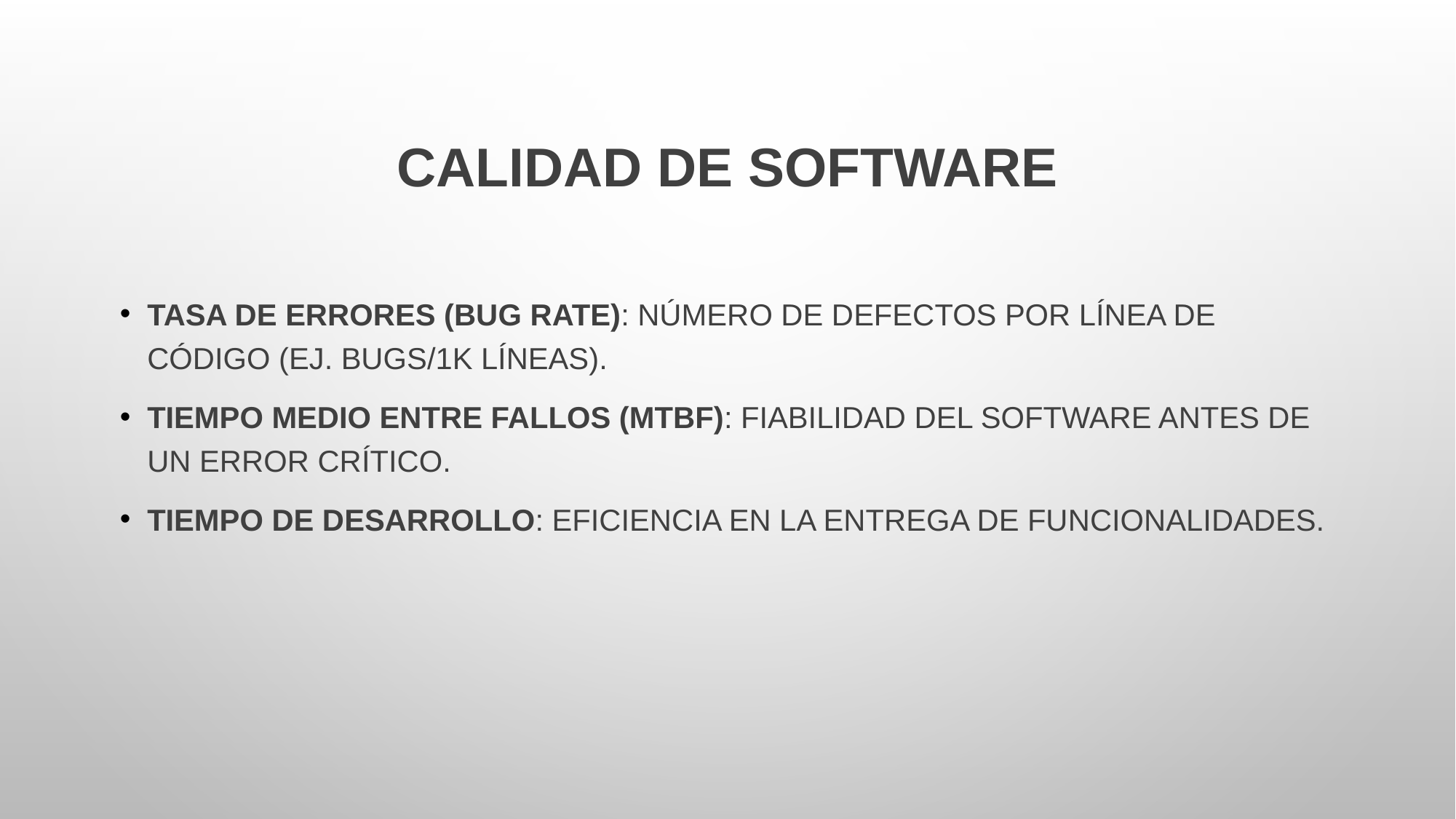

# Calidad de software
Tasa de errores (bug rate): Número de defectos por línea de código (ej. bugs/1k líneas).
Tiempo medio entre fallos (MTBF): Fiabilidad del software antes de un error crítico.
Tiempo de desarrollo: Eficiencia en la entrega de funcionalidades.